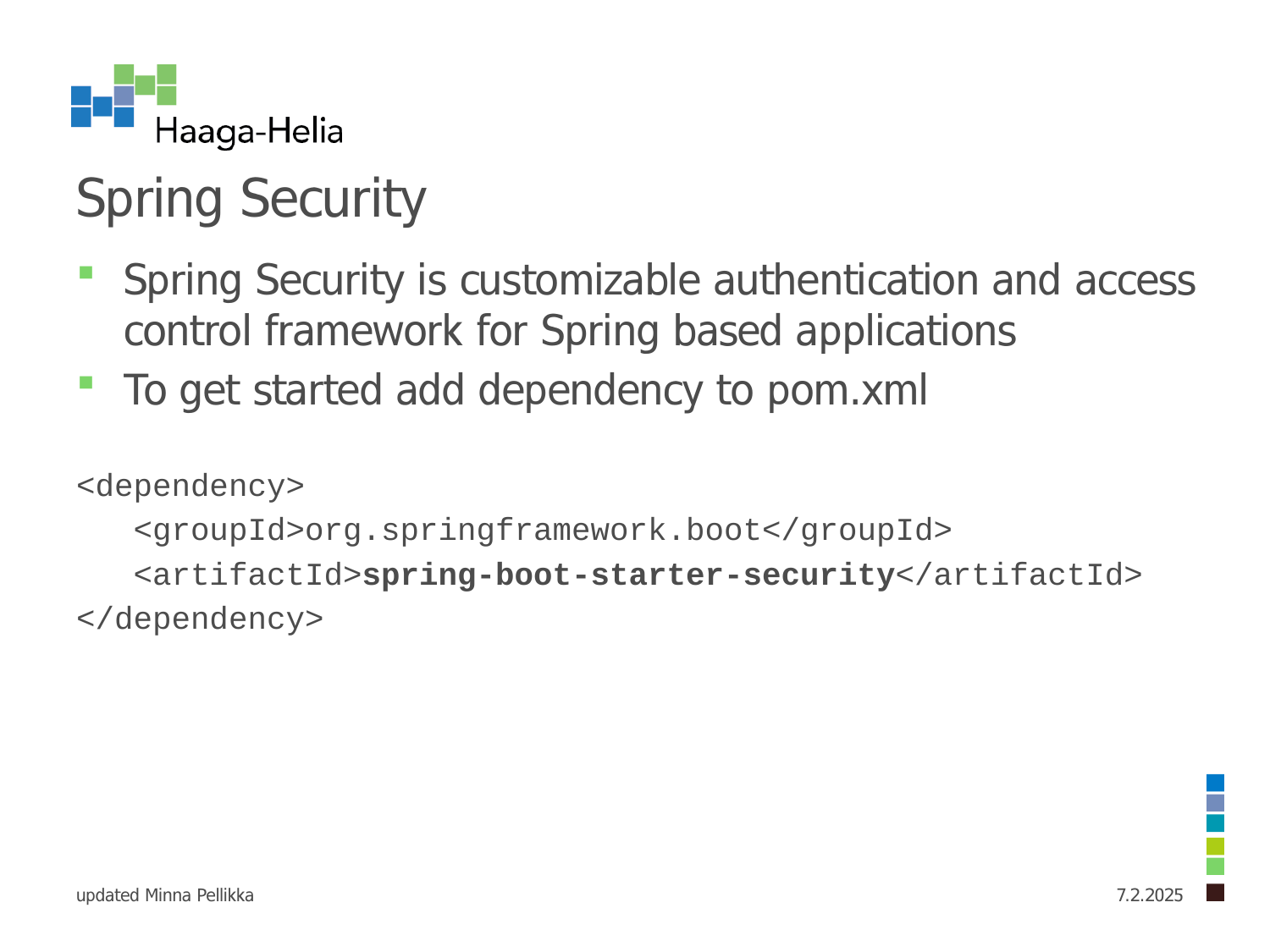

# Spring Security
Spring Security is customizable authentication and access control framework for Spring based applications
To get started add dependency to pom.xml

<dependency>
   <groupId>org.springframework.boot</groupId>
   <artifactId>spring-boot-starter-security</artifactId>
</dependency>
updated Minna Pellikka
7.2.2025